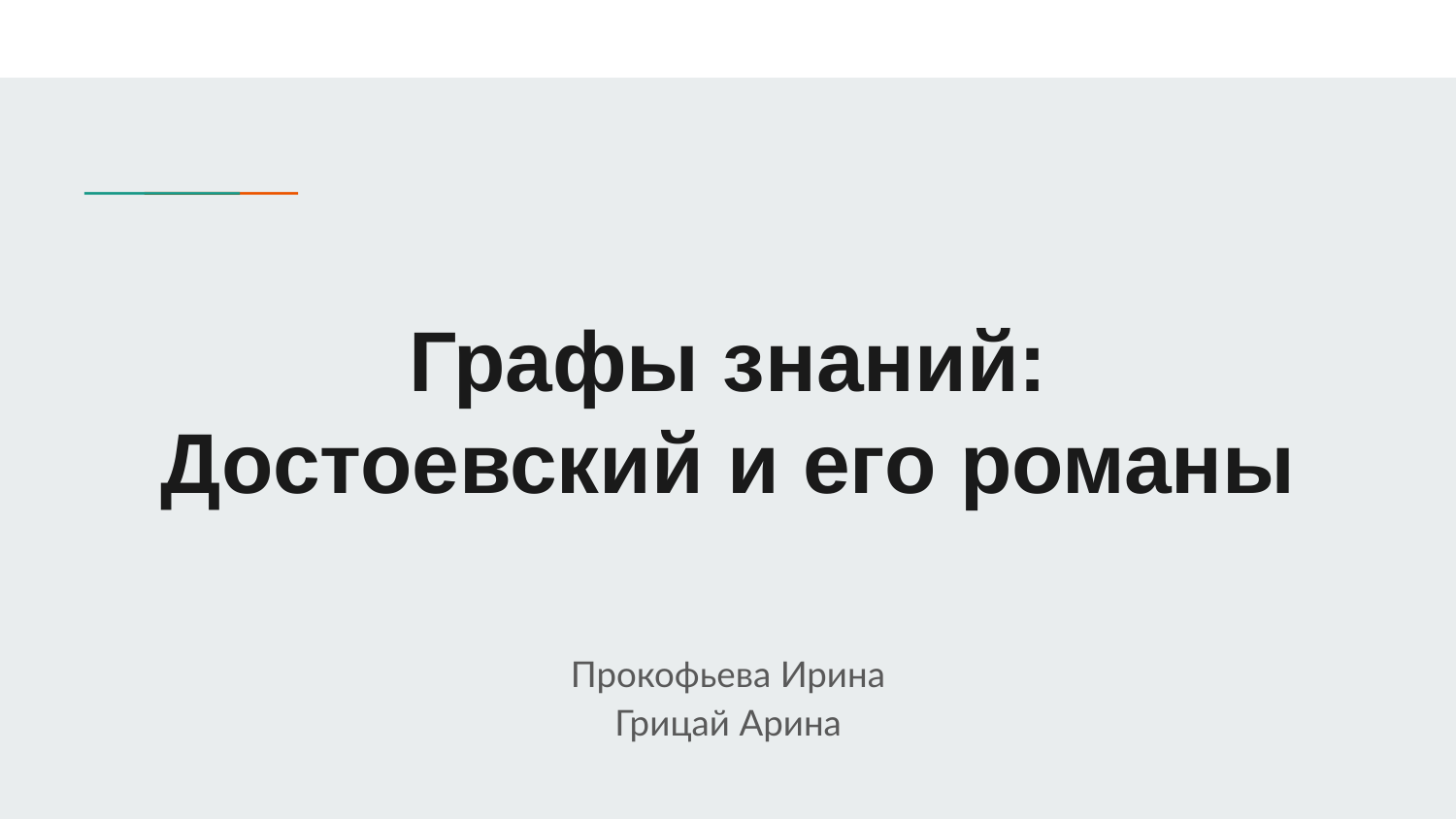

# Графы знаний: Достоевский и его романы
Прокофьева Ирина
Грицай Арина